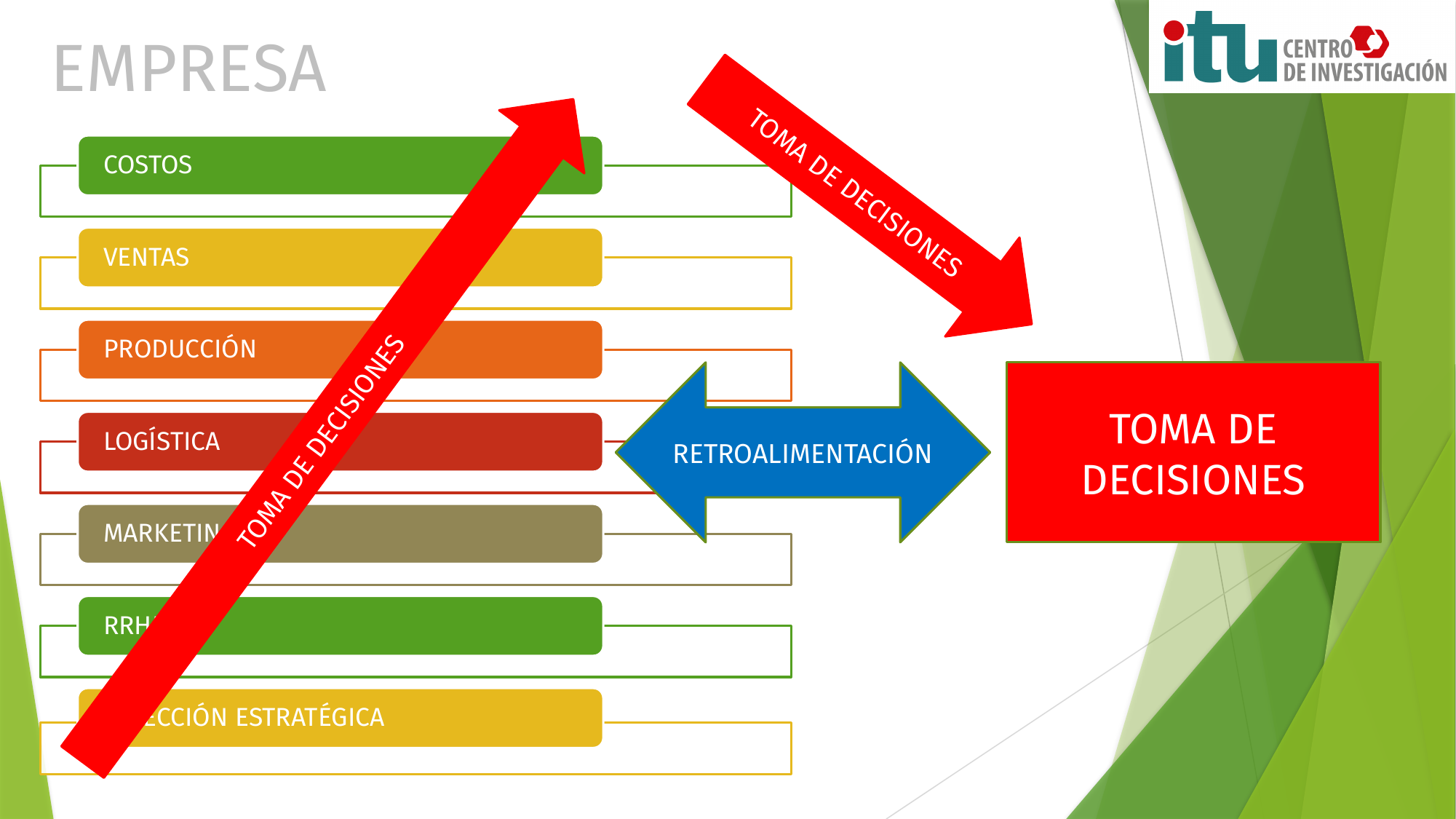

EMPRESA
COSTOS
VENTAS
PRODUCCIÓN
LOGÍSTICA
MARKETING
RRHH
DIRECCIÓN ESTRATÉGICA
TOMA DE DECISIONES
RETROALIMENTACIÓN
TOMA DE DECISIONES
TOMA DE DECISIONES